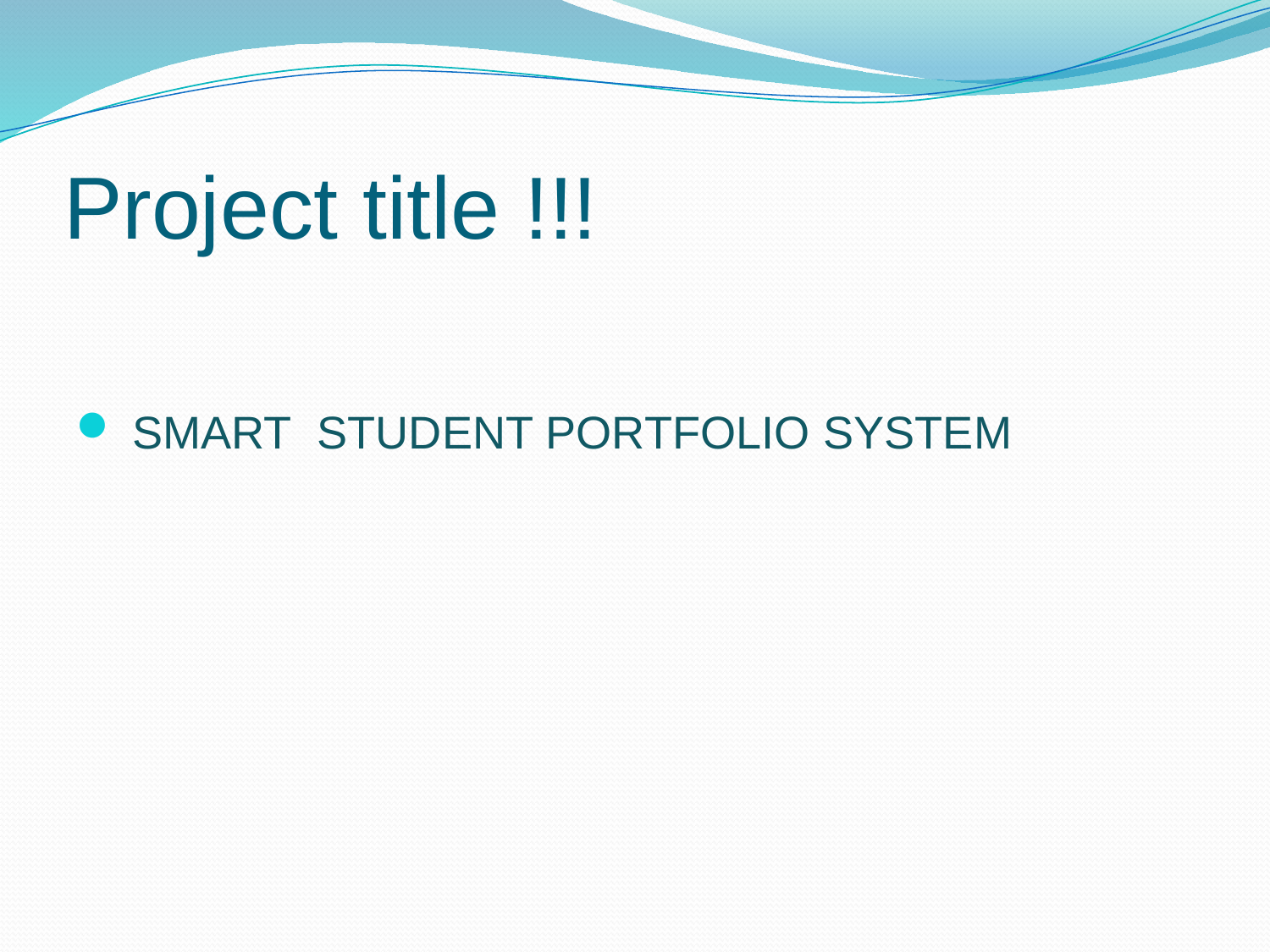

# Project title !!!

 SMART  STUDENT PORTFOLIO SYSTEM